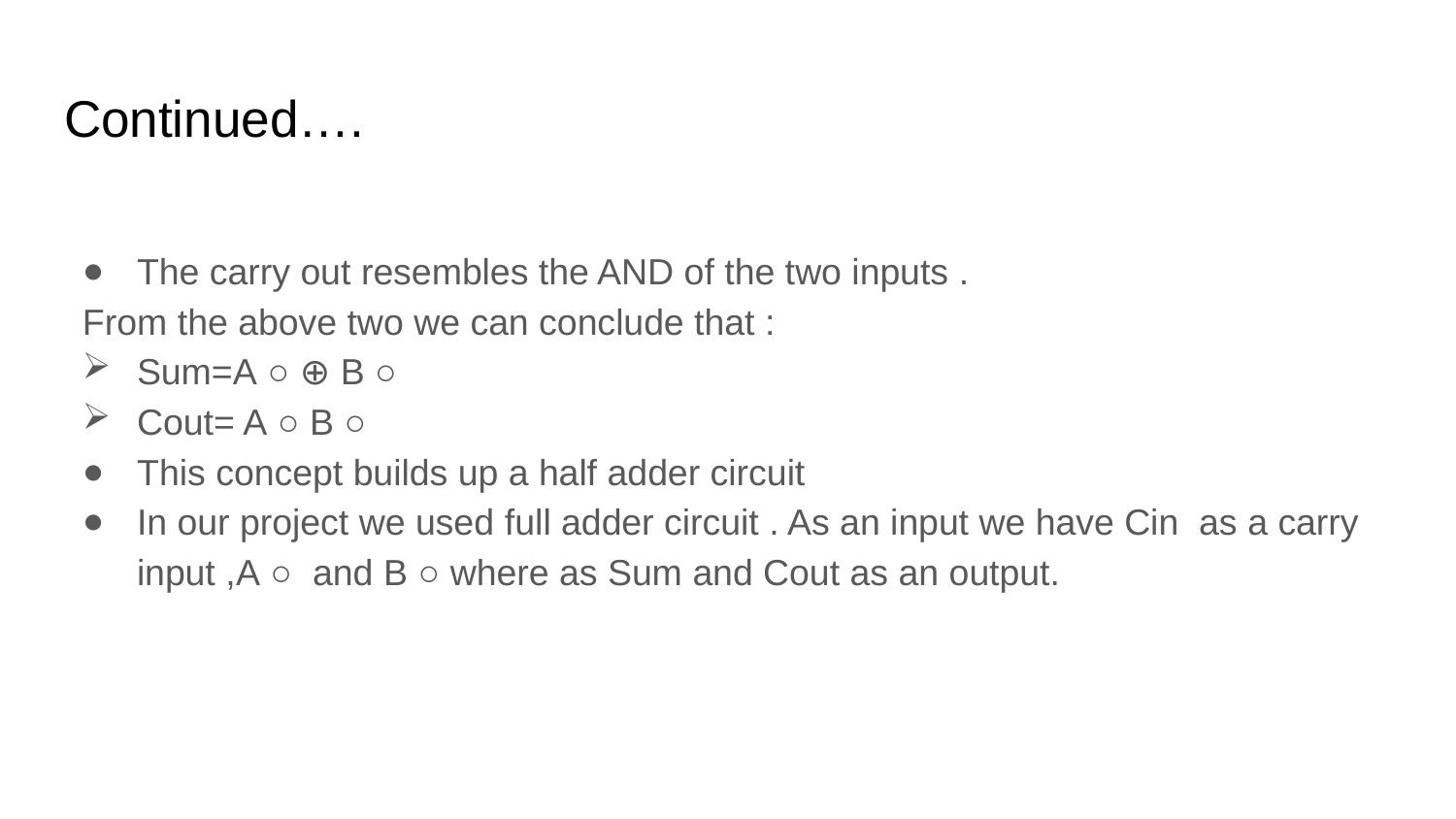

# Continued….

The carry out resembles the AND of the two inputs .
From the above two we can conclude that :
Sum=A ○ ⊕ B ○
Cout= A ○ B ○
This concept builds up a half adder circuit
In our project we used full adder circuit . As an input we have Cin  as a carry input ,A ○  and B ○ where as Sum and Cout as an output.